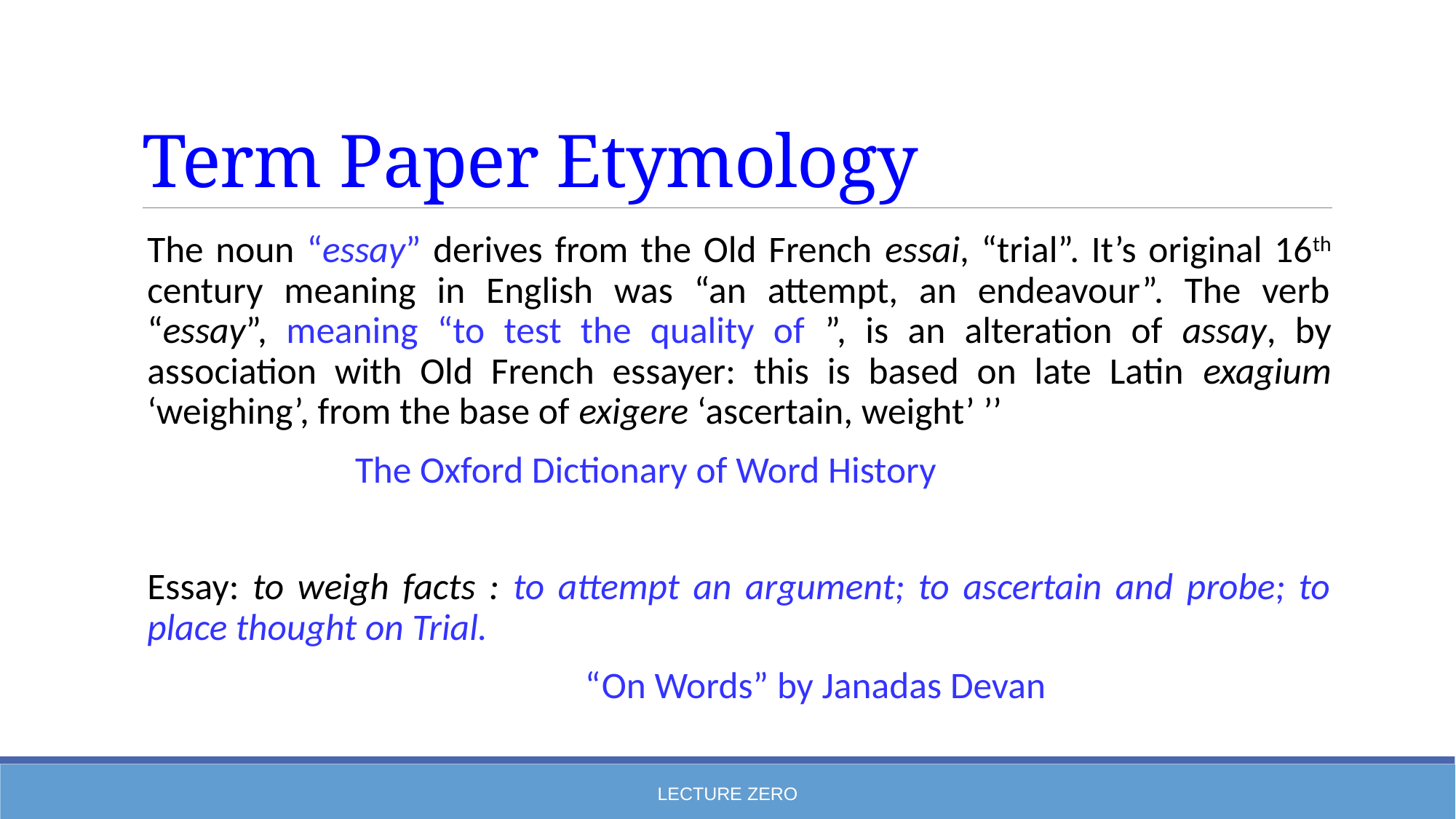

# Term Paper Etymology
The noun “essay” derives from the Old French essai, “trial”. It’s original 16th century meaning in English was “an attempt, an endeavour”. The verb “essay”, meaning “to test the quality of ”, is an alteration of assay, by association with Old French essayer: this is based on late Latin exagium ‘weighing’, from the base of exigere ‘ascertain, weight’ ’’
				  		      The Oxford Dictionary of Word History

Essay: to weigh facts : to attempt an argument; to ascertain and probe; to place thought on Trial.
				 	                                 “On Words” by Janadas Devan
Lecture Zero